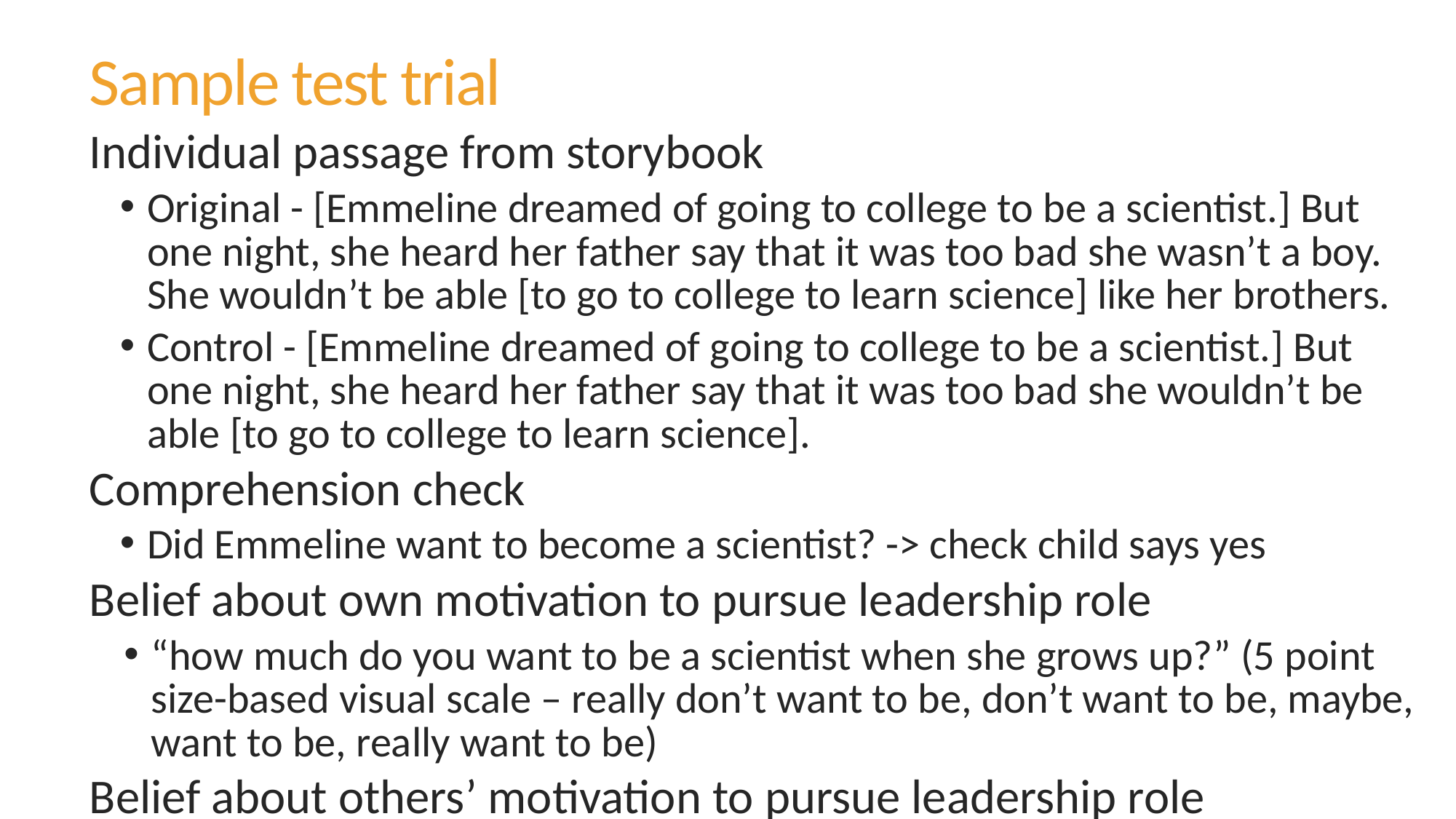

# Sample test trial
Individual passage from storybook
Original - [Emmeline dreamed of going to college to be a scientist.] But one night, she heard her father say that it was too bad she wasn’t a boy. She wouldn’t be able [to go to college to learn science] like her brothers.
Control - [Emmeline dreamed of going to college to be a scientist.] But one night, she heard her father say that it was too bad she wouldn’t be able [to go to college to learn science].
Comprehension check
Did Emmeline want to become a scientist? -> check child says yes
Belief about own motivation to pursue leadership role
“how much do you want to be a scientist when she grows up?” (5 point size-based visual scale – really don’t want to be, don’t want to be, maybe, want to be, really want to be)
Belief about others’ motivation to pursue leadership role
For a boy and a girl target: “how much do you think Sally wants to be a scientist when she grows up?” (5 point size-based visual scale – really don’t want to be, don’t want to be, maybe, want to be, really want to be)